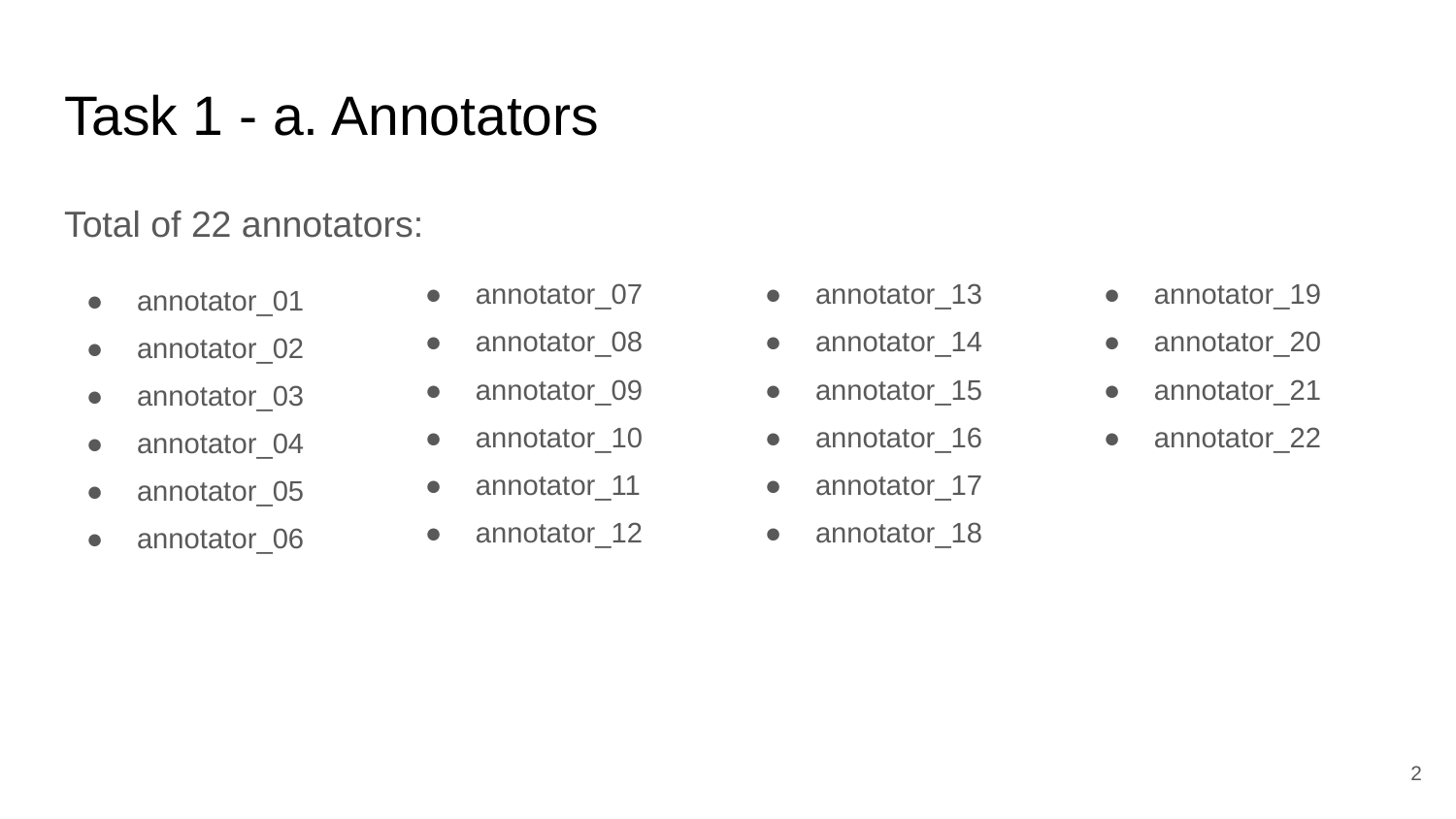

# Task 1 - a. Annotators
Total of 22 annotators:
annotator_01
annotator_02
annotator_03
annotator_04
annotator_05
annotator_06

annotator_07
annotator_08
annotator_09
annotator_10
annotator_11
annotator_12

annotator_13
annotator_14
annotator_15
annotator_16
annotator_17
annotator_18

annotator_19
annotator_20
annotator_21
annotator_22
2